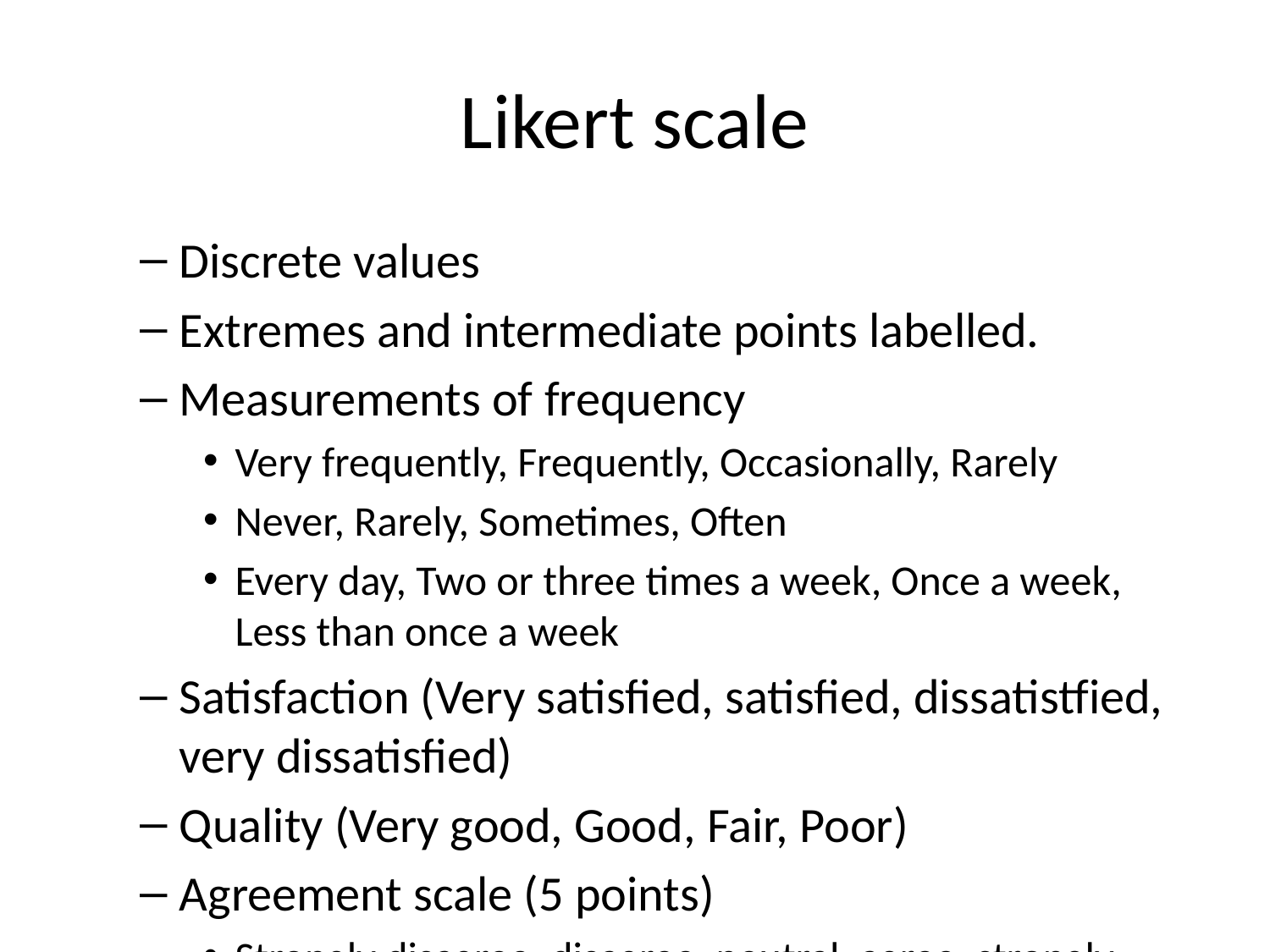

# Likert scale
Discrete values
Extremes and intermediate points labelled.
Measurements of frequency
Very frequently, Frequently, Occasionally, Rarely
Never, Rarely, Sometimes, Often
Every day, Two or three times a week, Once a week, Less than once a week
Satisfaction (Very satisfied, satisfied, dissatistfied, very dissatisfied)
Quality (Very good, Good, Fair, Poor)
Agreement scale (5 points)
Strongly disagree, disagree, neutral, agree, strongly agree
Agreement scale (6 points)
Strongly disagree, disagree, slightly disagree, slightly agree, agree, strongly agree